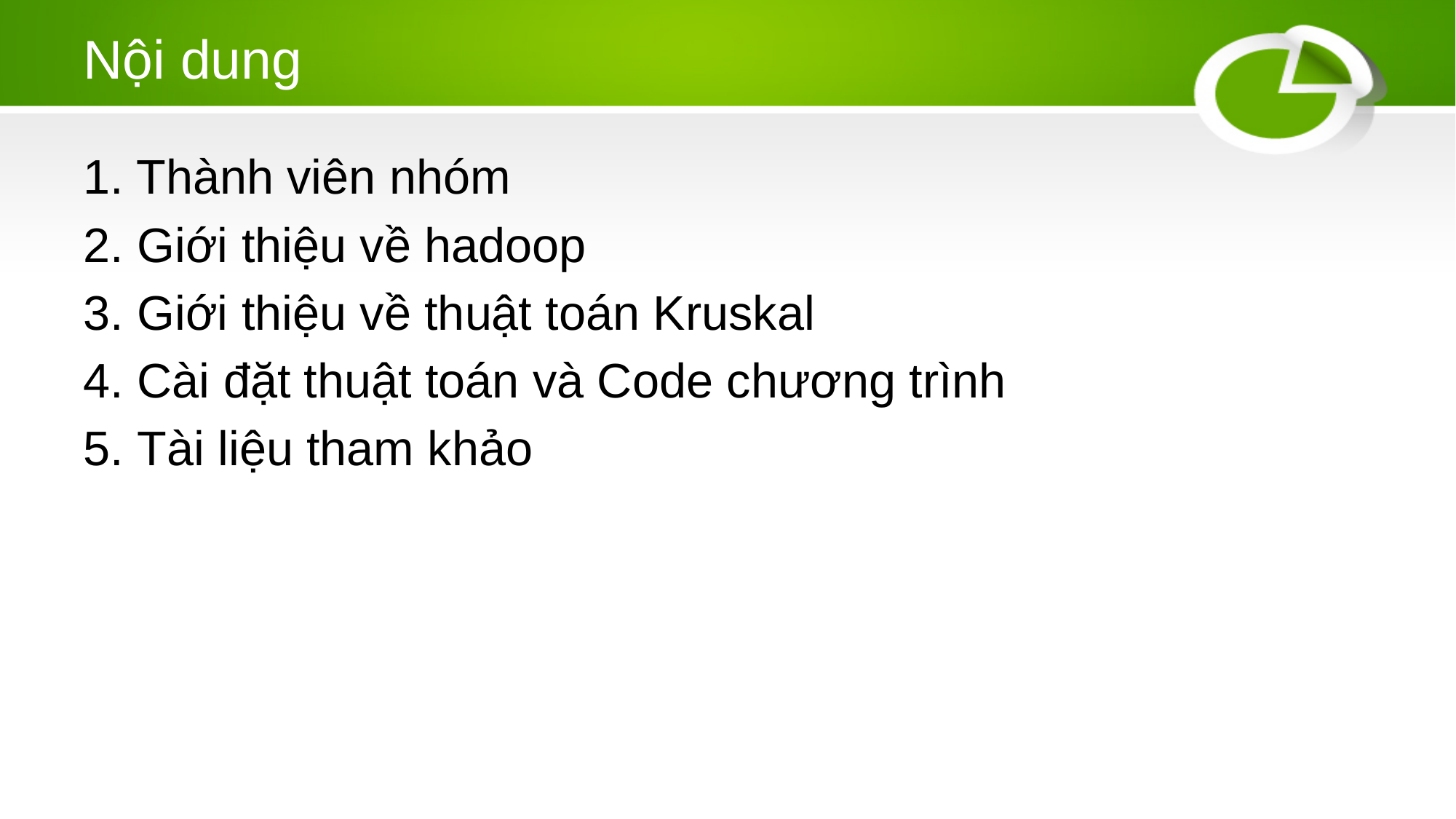

# Nội dung
1. Thành viên nhóm
2. Giới thiệu về hadoop
3. Giới thiệu về thuật toán Kruskal
4. Cài đặt thuật toán và Code chương trình
5. Tài liệu tham khảo